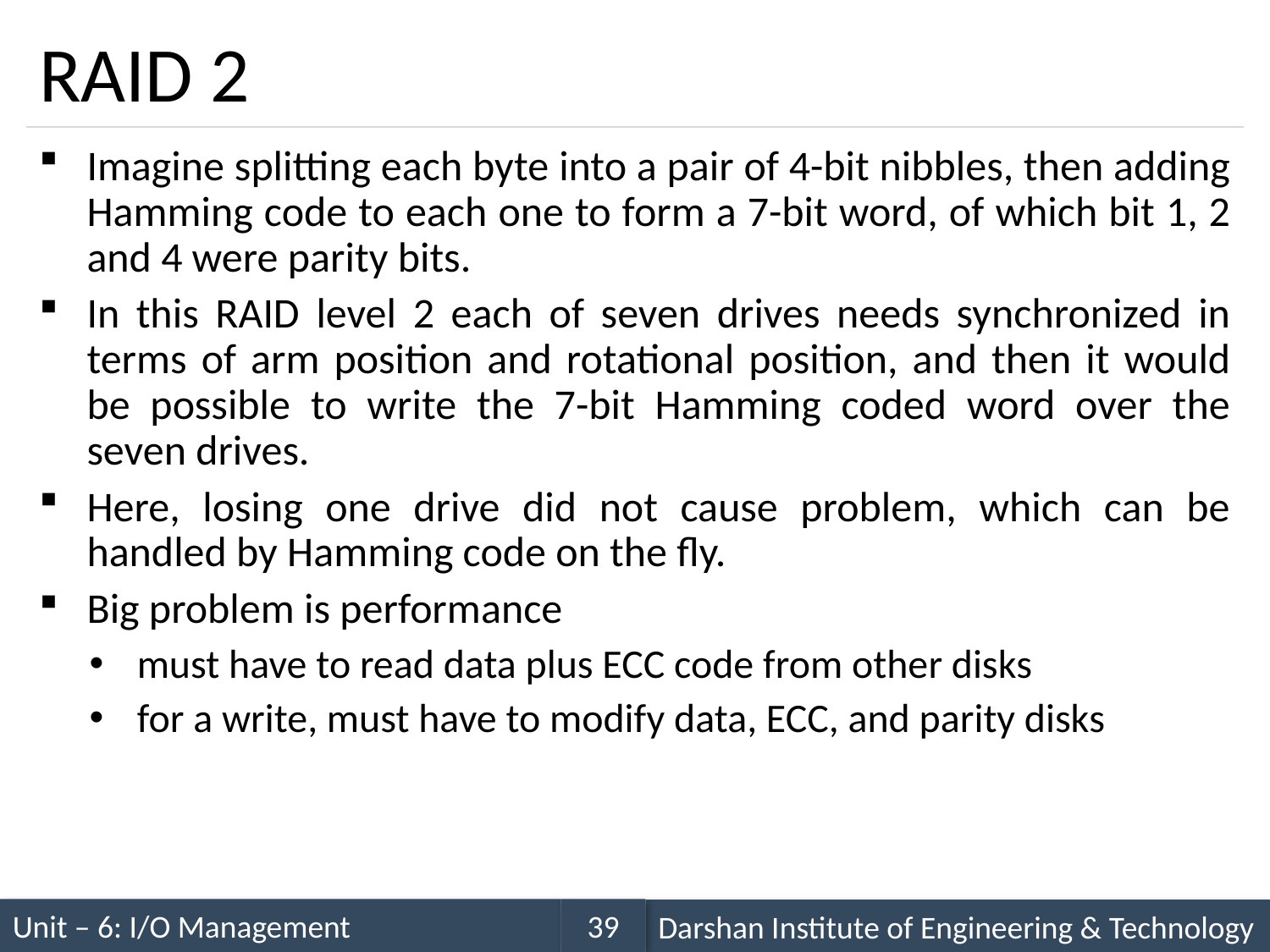

# RAID 2
Imagine splitting each byte into a pair of 4-bit nibbles, then adding Hamming code to each one to form a 7-bit word, of which bit 1, 2 and 4 were parity bits.
In this RAID level 2 each of seven drives needs synchronized in terms of arm position and rotational position, and then it would be possible to write the 7-bit Hamming coded word over the seven drives.
Here, losing one drive did not cause problem, which can be handled by Hamming code on the fly.
Big problem is performance
must have to read data plus ECC code from other disks
for a write, must have to modify data, ECC, and parity disks